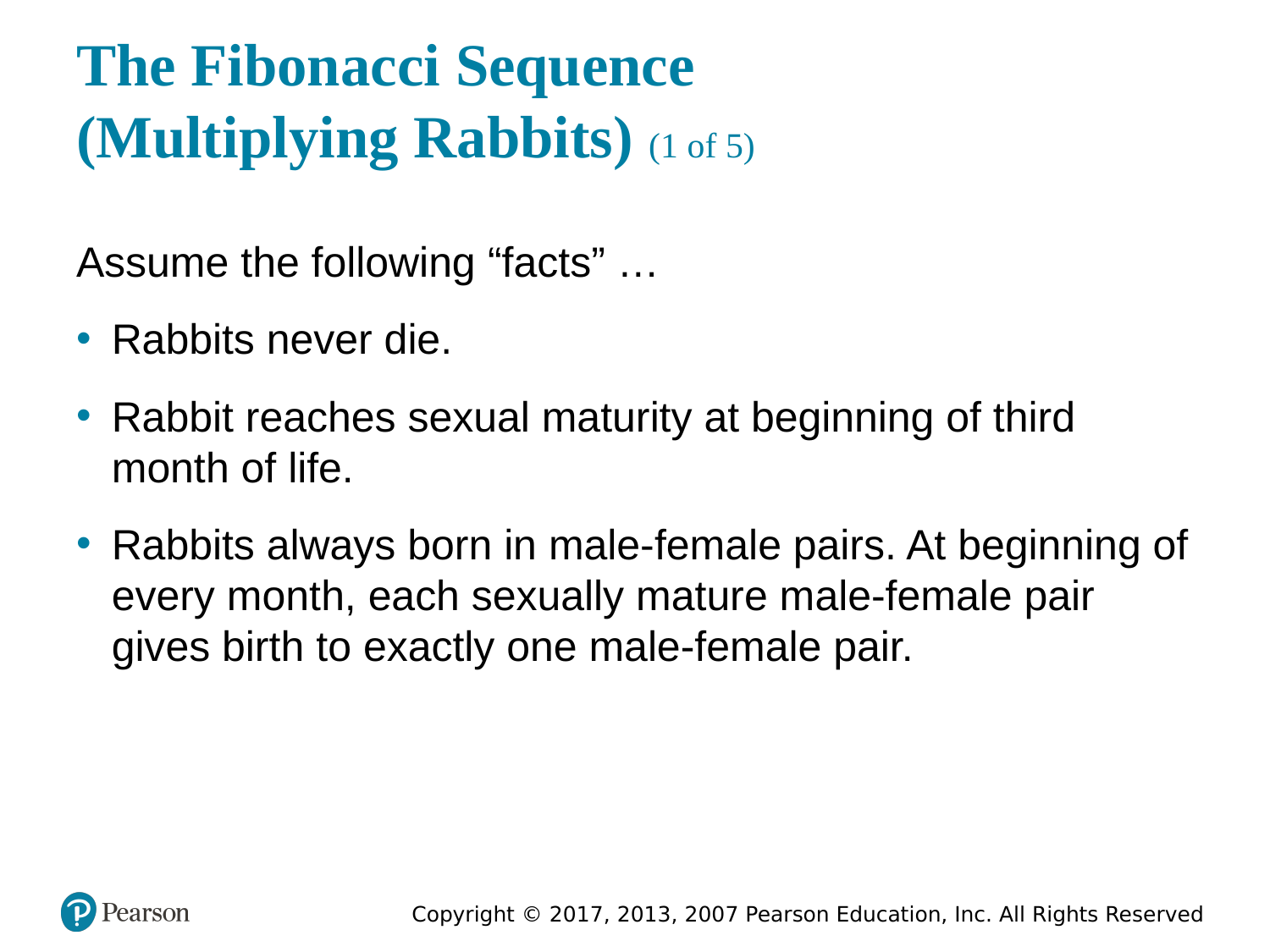

# The Fibonacci Sequence (Multiplying Rabbits) (1 of 5)
Assume the following “facts” …
Rabbits never die.
Rabbit reaches sexual maturity at beginning of third month of life.
Rabbits always born in male-female pairs. At beginning of every month, each sexually mature male-female pair gives birth to exactly one male-female pair.